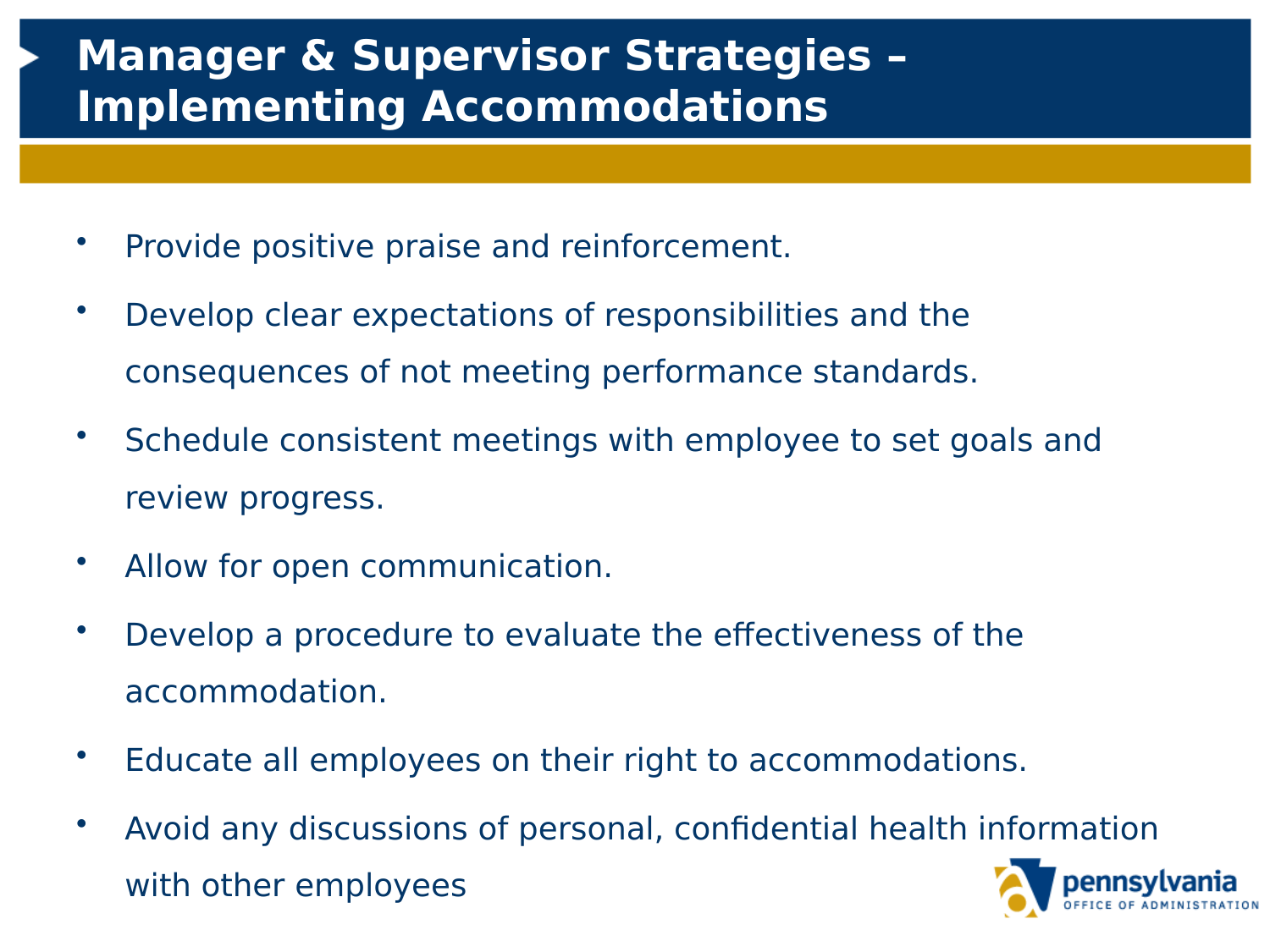

# Manager & Supervisor Strategies – Implementing Accommodations
Provide positive praise and reinforcement.
Develop clear expectations of responsibilities and the consequences of not meeting performance standards.
Schedule consistent meetings with employee to set goals and review progress.
Allow for open communication.
Develop a procedure to evaluate the effectiveness of the accommodation.
Educate all employees on their right to accommodations.
Avoid any discussions of personal, confidential health information with other employees